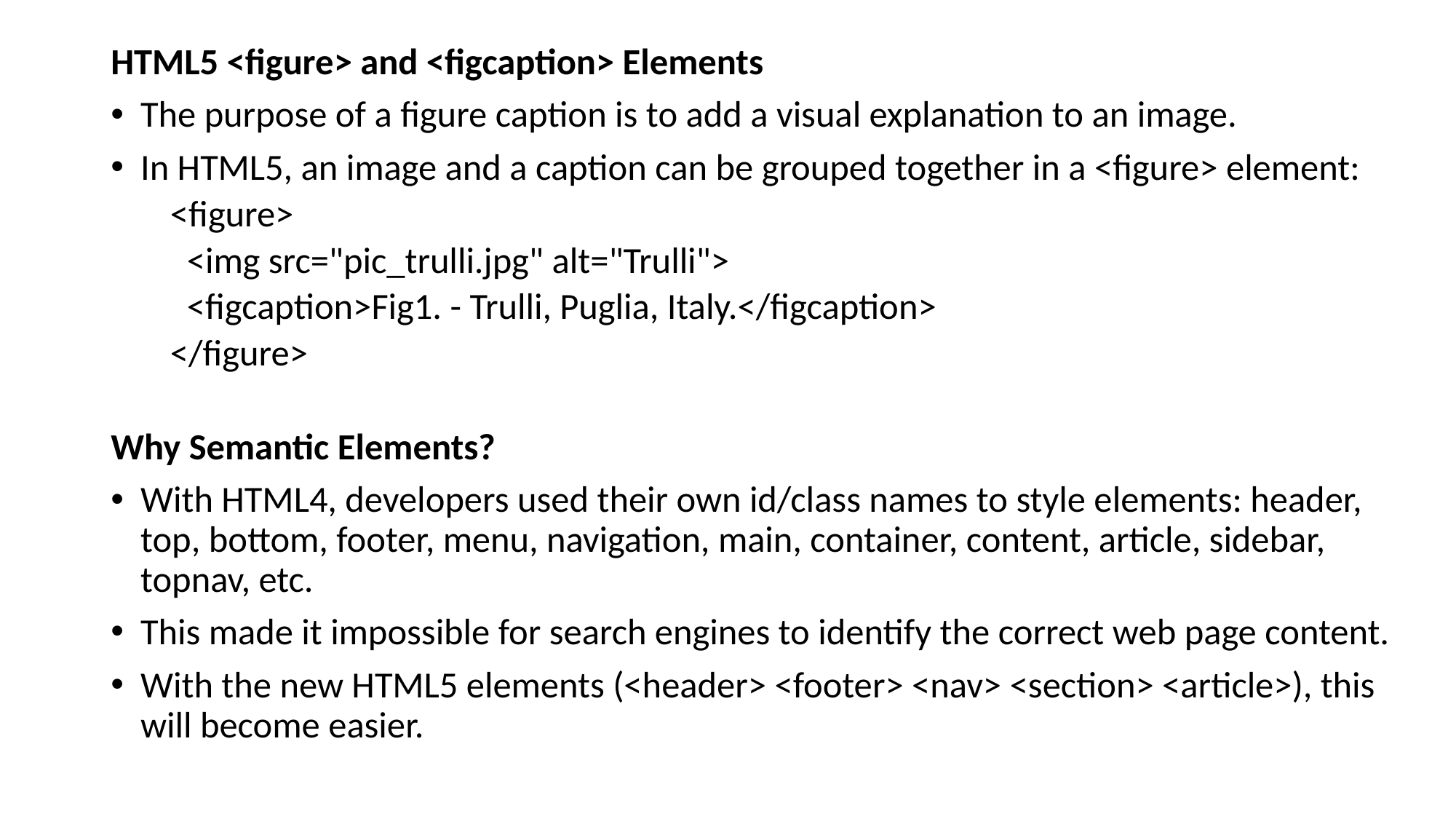

HTML5 <figure> and <figcaption> Elements
The purpose of a figure caption is to add a visual explanation to an image.
In HTML5, an image and a caption can be grouped together in a <figure> element:
<figure>
  <img src="pic_trulli.jpg" alt="Trulli">
  <figcaption>Fig1. - Trulli, Puglia, Italy.</figcaption>
</figure>

Why Semantic Elements?
With HTML4, developers used their own id/class names to style elements: header, top, bottom, footer, menu, navigation, main, container, content, article, sidebar, topnav, etc.
This made it impossible for search engines to identify the correct web page content.
With the new HTML5 elements (<header> <footer> <nav> <section> <article>), this will become easier.